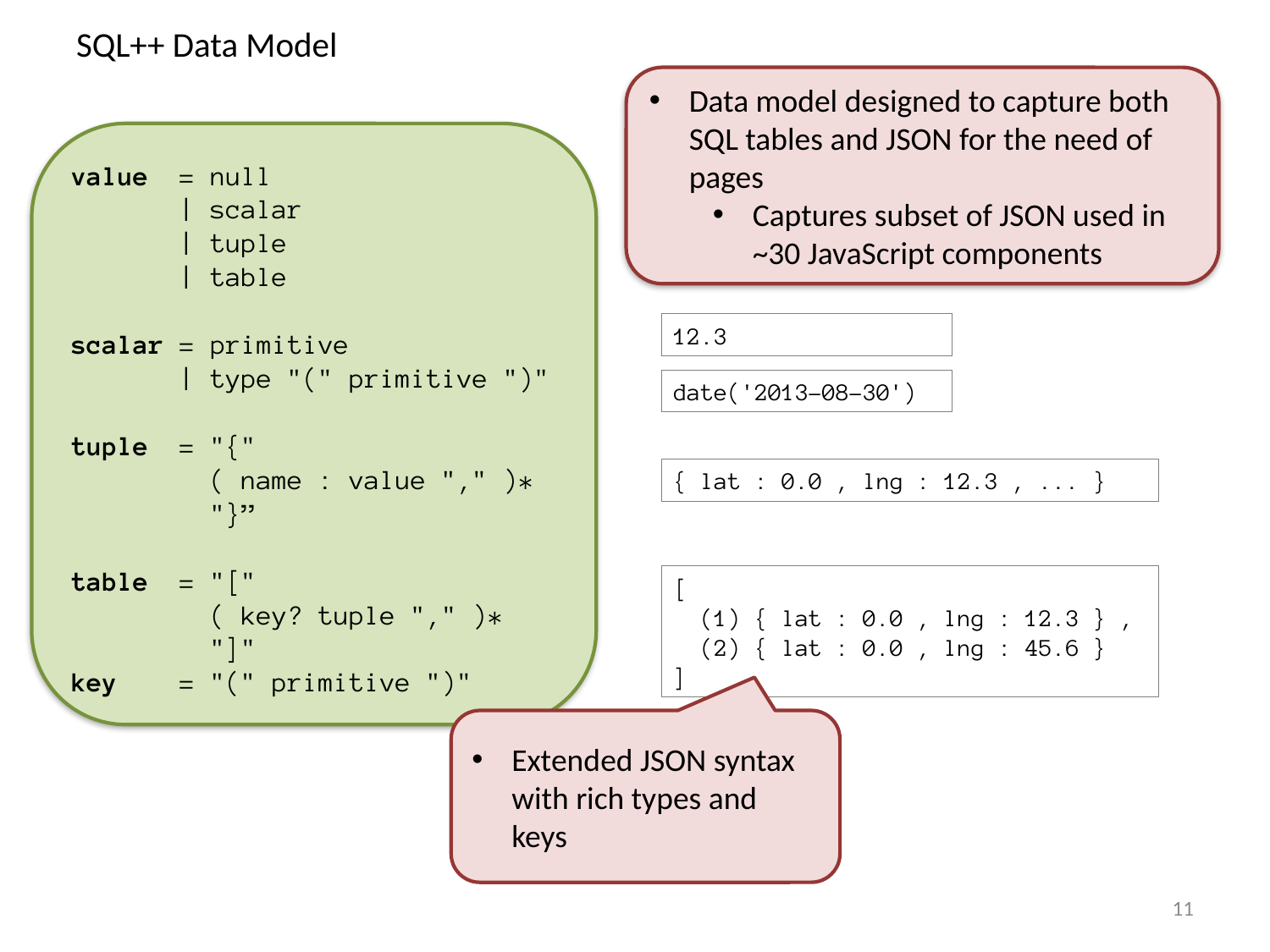

# SQL++ Data Model
Data model designed to capture both SQL tables and JSON for the need of pages
Captures subset of JSON used in ~30 JavaScript components
value  = null
       | scalar
       | tuple
       | table
scalar = primitive
       | type "(" primitive ")"

tuple  = "{"
         ( name : value "," )*
         "}”
table  = "["
         ( key? tuple "," )*
         "]"
key    = "(" primitive ")"
12.3
date('2013-08-30')
{ lat : 0.0 , lng : 12.3 , ... }
[
  (1) { lat : 0.0 , lng : 12.3 } ,
  (2) { lat : 0.0 , lng : 45.6 }
]
Extended JSON syntax with rich types and keys
11